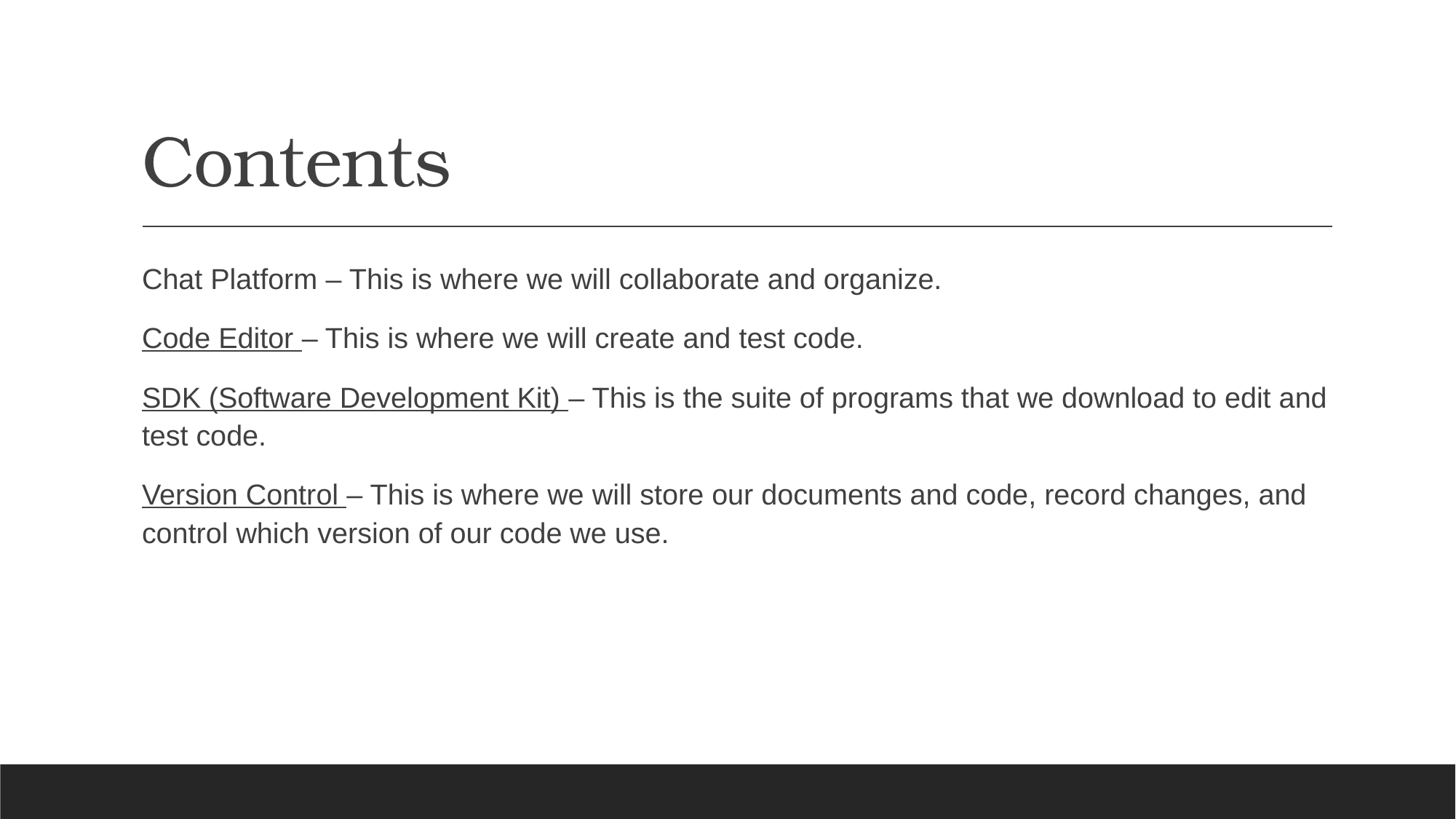

# Contents
Chat Platform – This is where we will collaborate and organize.
Code Editor – This is where we will create and test code.
SDK (Software Development Kit) – This is the suite of programs that we download to edit and test code.
Version Control – This is where we will store our documents and code, record changes, and control which version of our code we use.